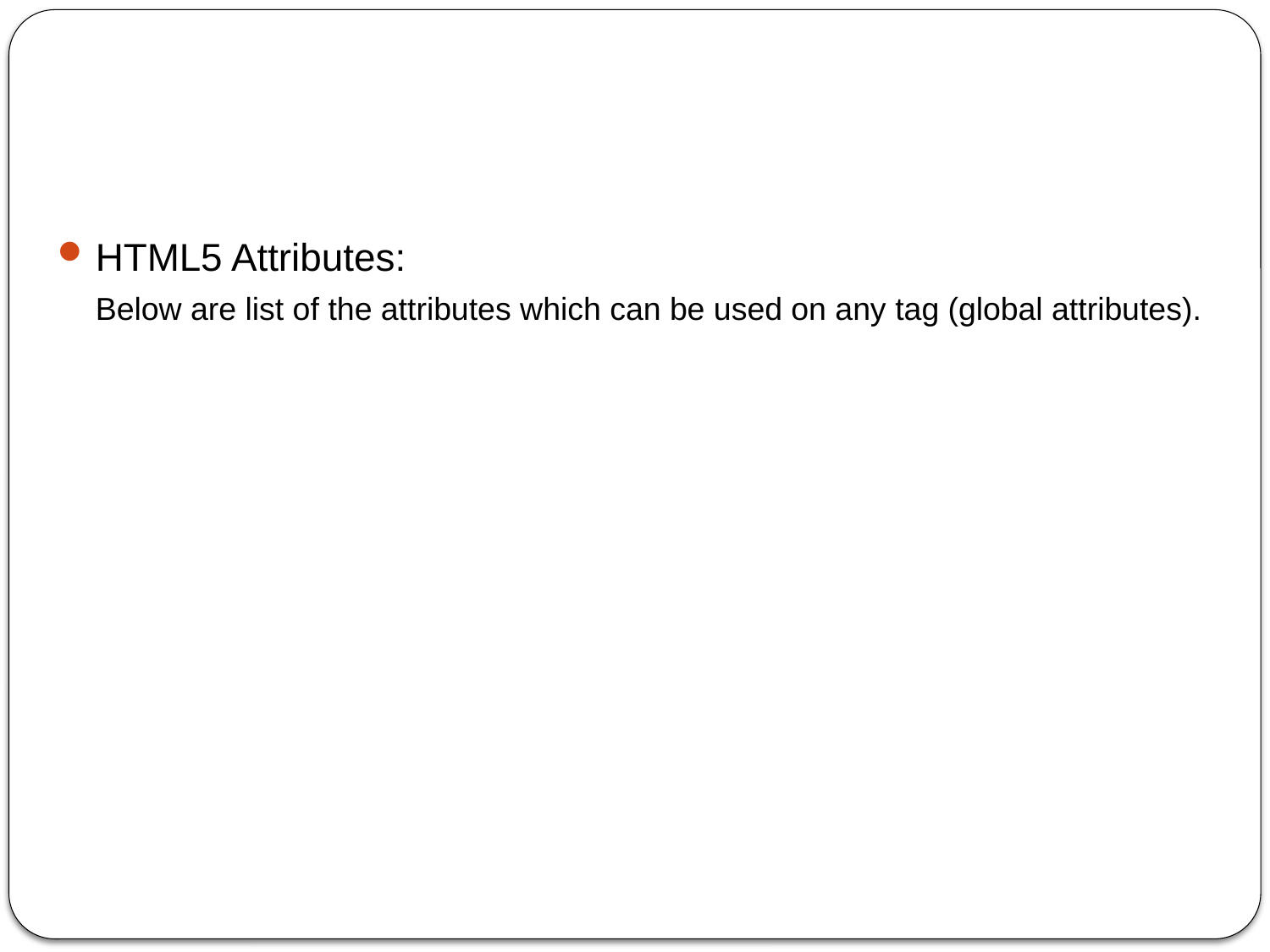

HTML5 Attributes:
Below are list of the attributes which can be used on any tag (global attributes).